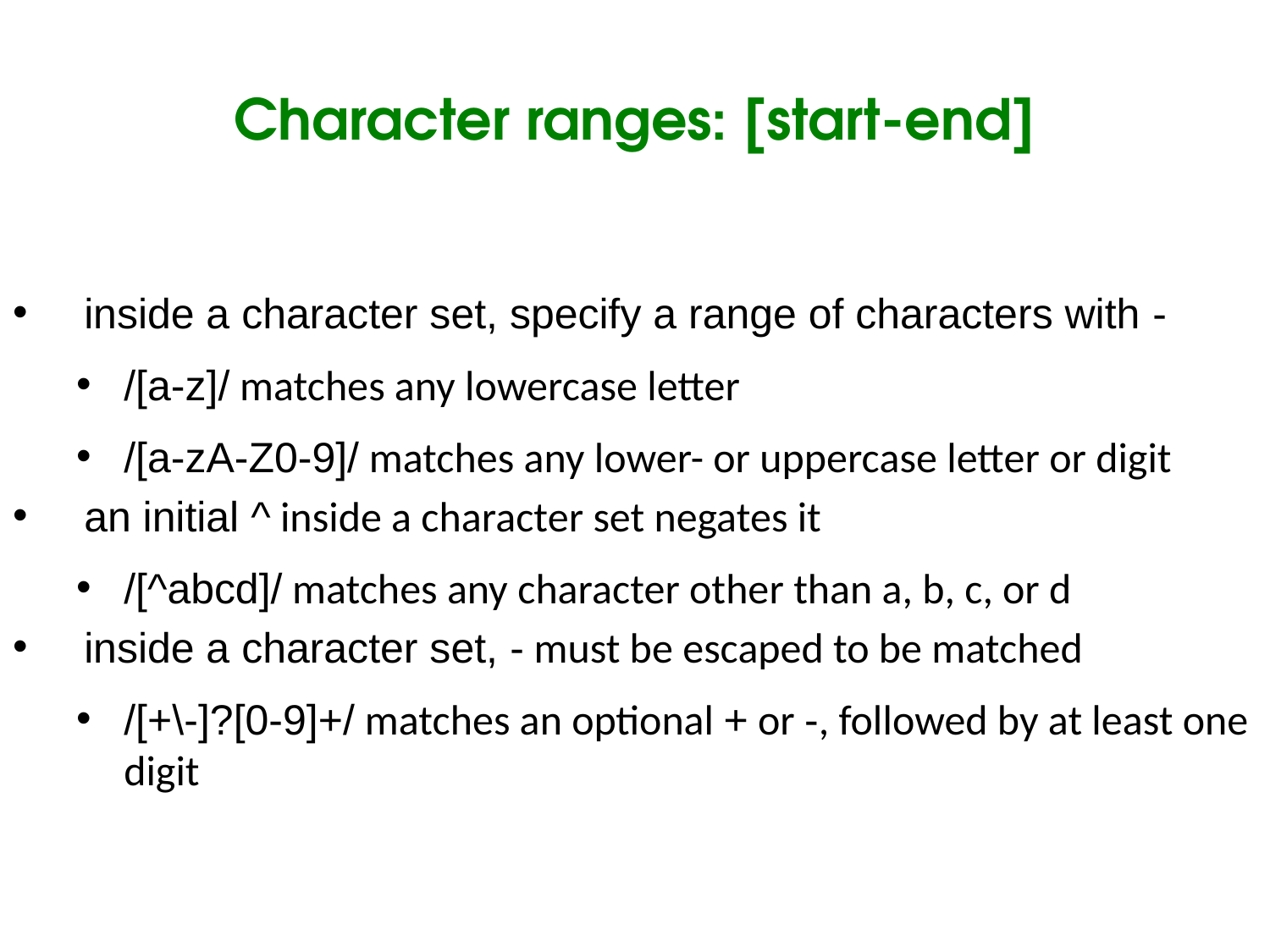

# Character ranges: [start-end]
  inside a character set, specify a range of characters with -
/[a-z]/ matches any lowercase letter
/[a-zA-Z0-9]/ matches any lower- or uppercase letter or digit
  an initial ^ inside a character set negates it
/[^abcd]/ matches any character other than a, b, c, or d
  inside a character set, - must be escaped to be matched
/[+\-]?[0-9]+/ matches an optional + or -, followed by at least one digit